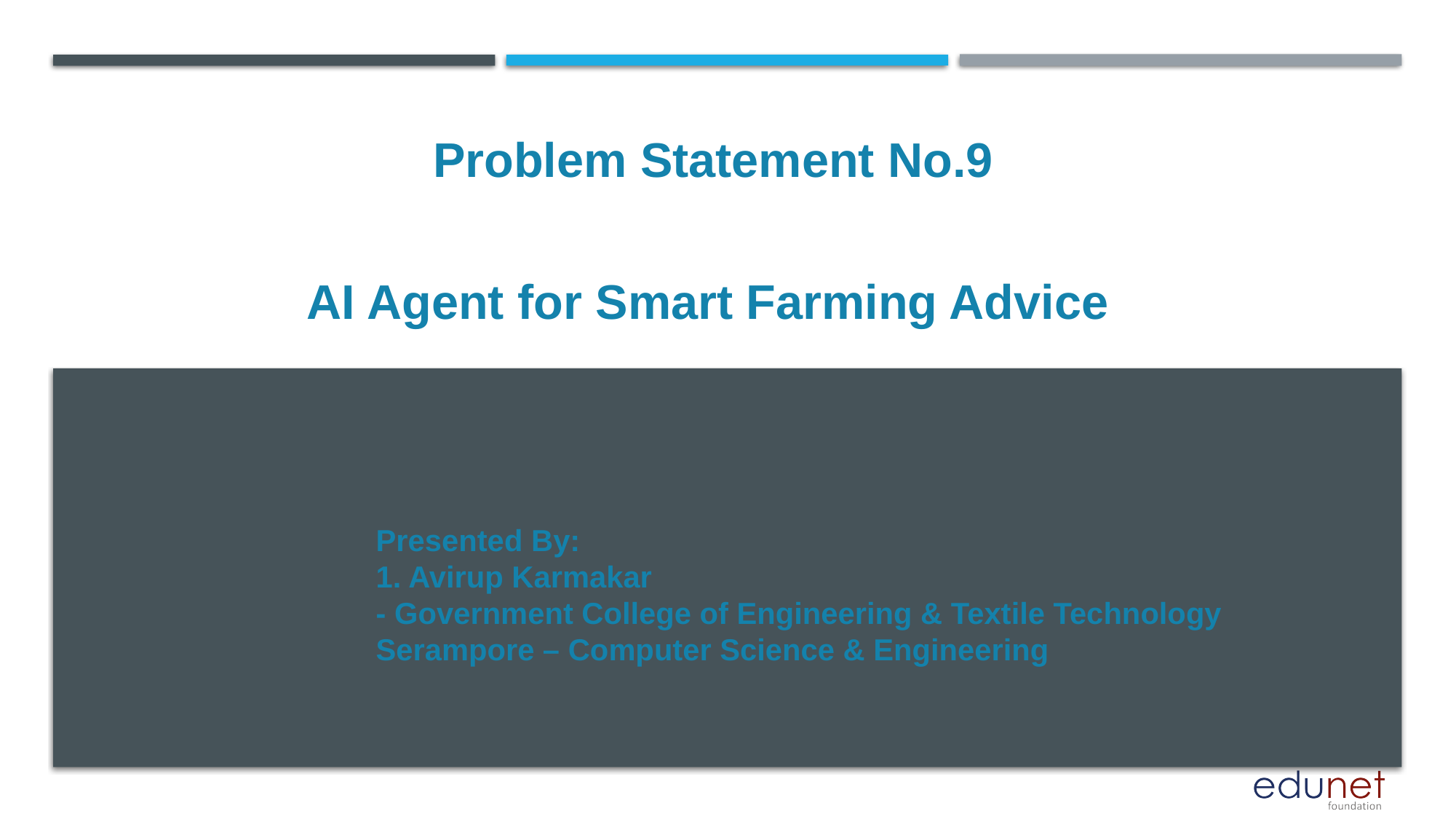

Problem Statement No.9
# AI Agent for Smart Farming Advice
Presented By:
1. Avirup Karmakar
- Government College of Engineering & Textile Technology Serampore – Computer Science & Engineering